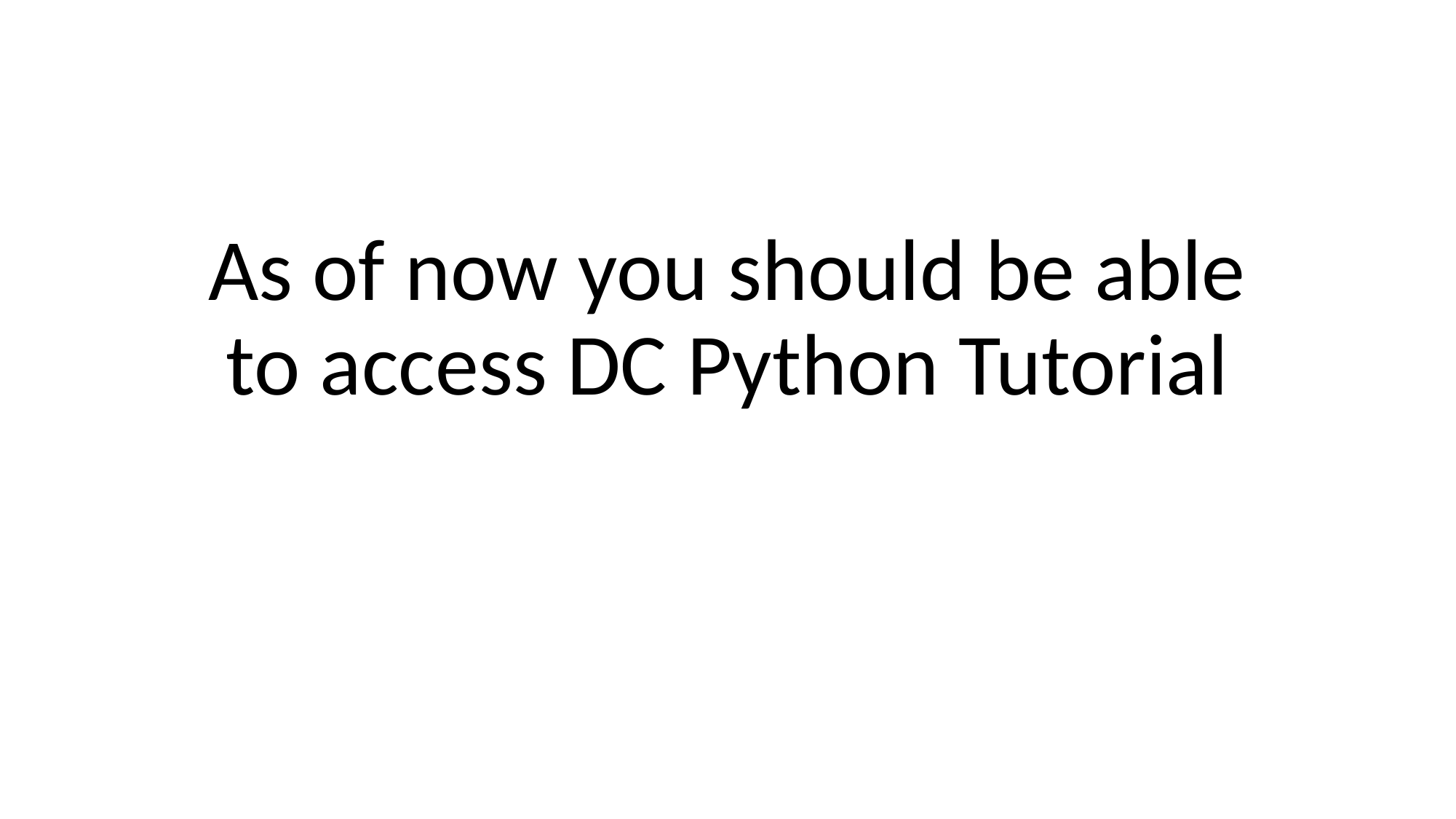

# As of now you should be able to access DC Python Tutorial